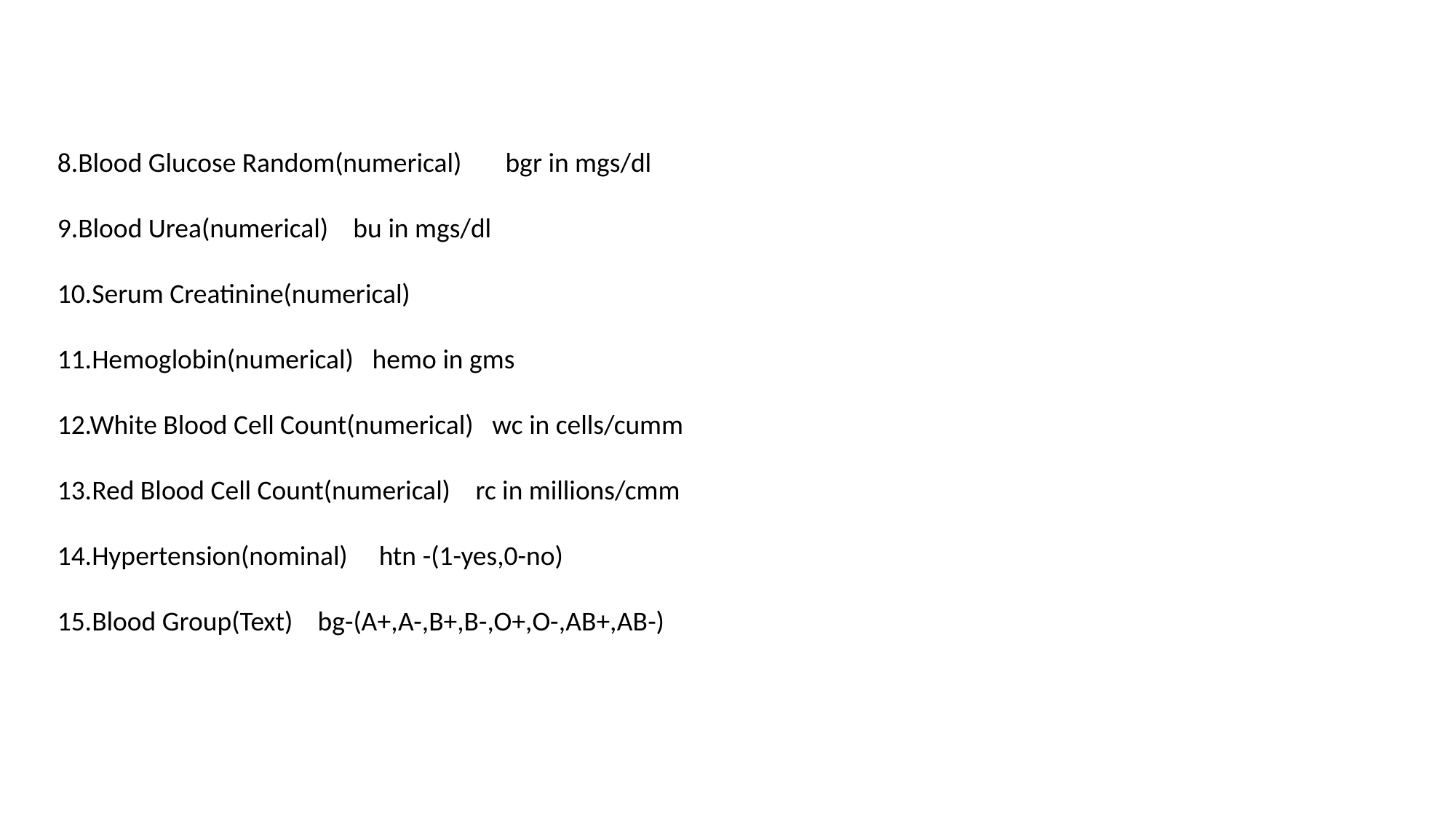

8.Blood Glucose Random(numerical)       bgr in mgs/dl

9.Blood Urea(numerical)    bu in mgs/dl

10.Serum Creatinine(numerical)

11.Hemoglobin(numerical)   hemo in gms

12.White Blood Cell Count(numerical)   wc in cells/cumm

13.Red Blood Cell Count(numerical)    rc in millions/cmm

14.Hypertension(nominal)     htn -(1-yes,0-no)

15.Blood Group(Text)    bg-(A+,A-,B+,B-,O+,O-,AB+,AB-)